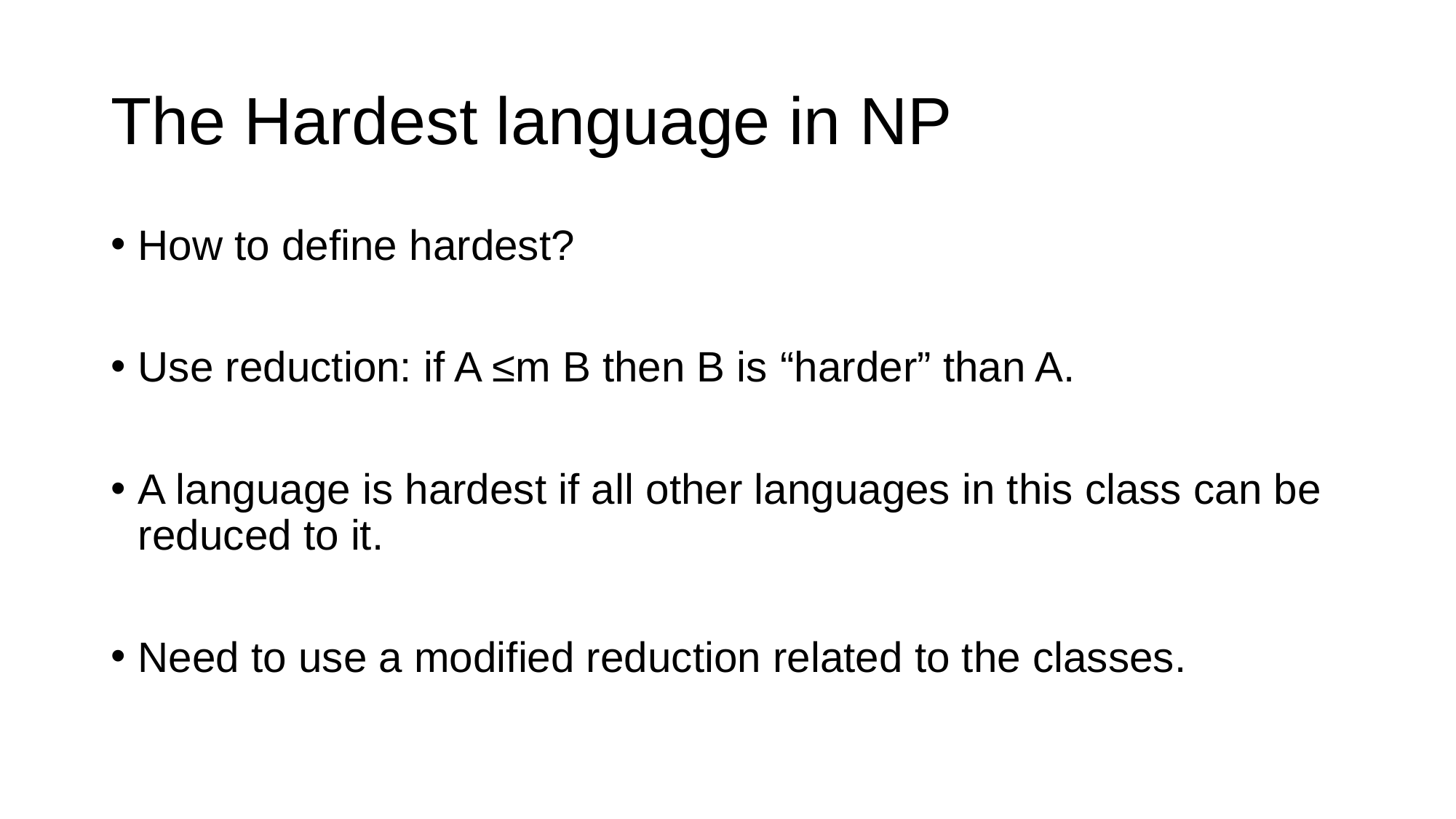

# The Hardest language in NP
How to define hardest?

Use reduction: if A ≤m B then B is “harder” than A.

A language is hardest if all other languages in this class can be reduced to it.

Need to use a modified reduction related to the classes.